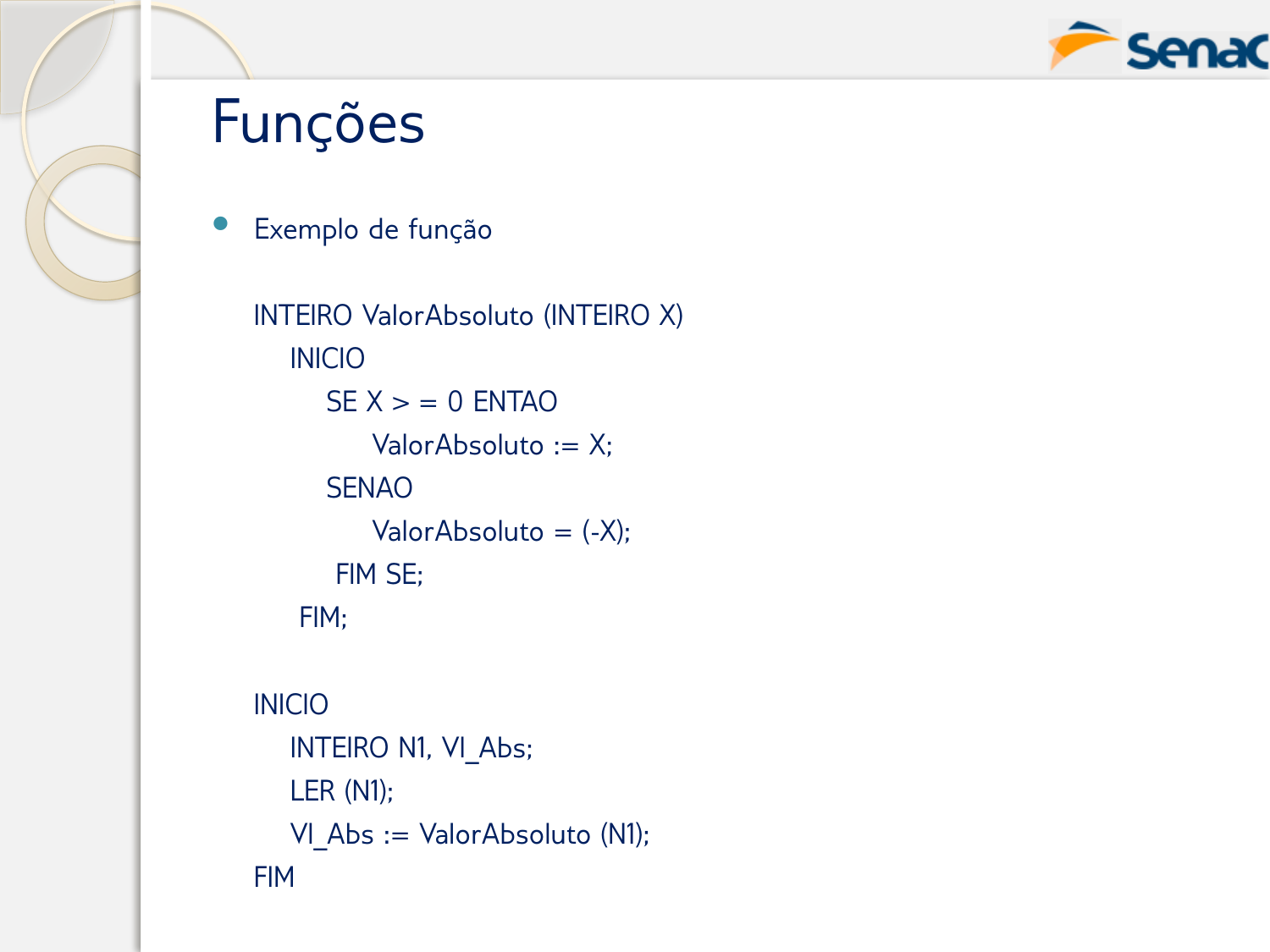

# Funções
Exemplo de função

INTEIRO ValorAbsoluto (INTEIRO X)
    INICIO
        SE X > = 0 ENTAO
             ValorAbsoluto := X;
        SENAO
             ValorAbsoluto = (-X);
         FIM SE;
     FIM;

INICIO
    INTEIRO N1, Vl_Abs;
    LER (N1);
    Vl_Abs := ValorAbsoluto (N1);
FIM